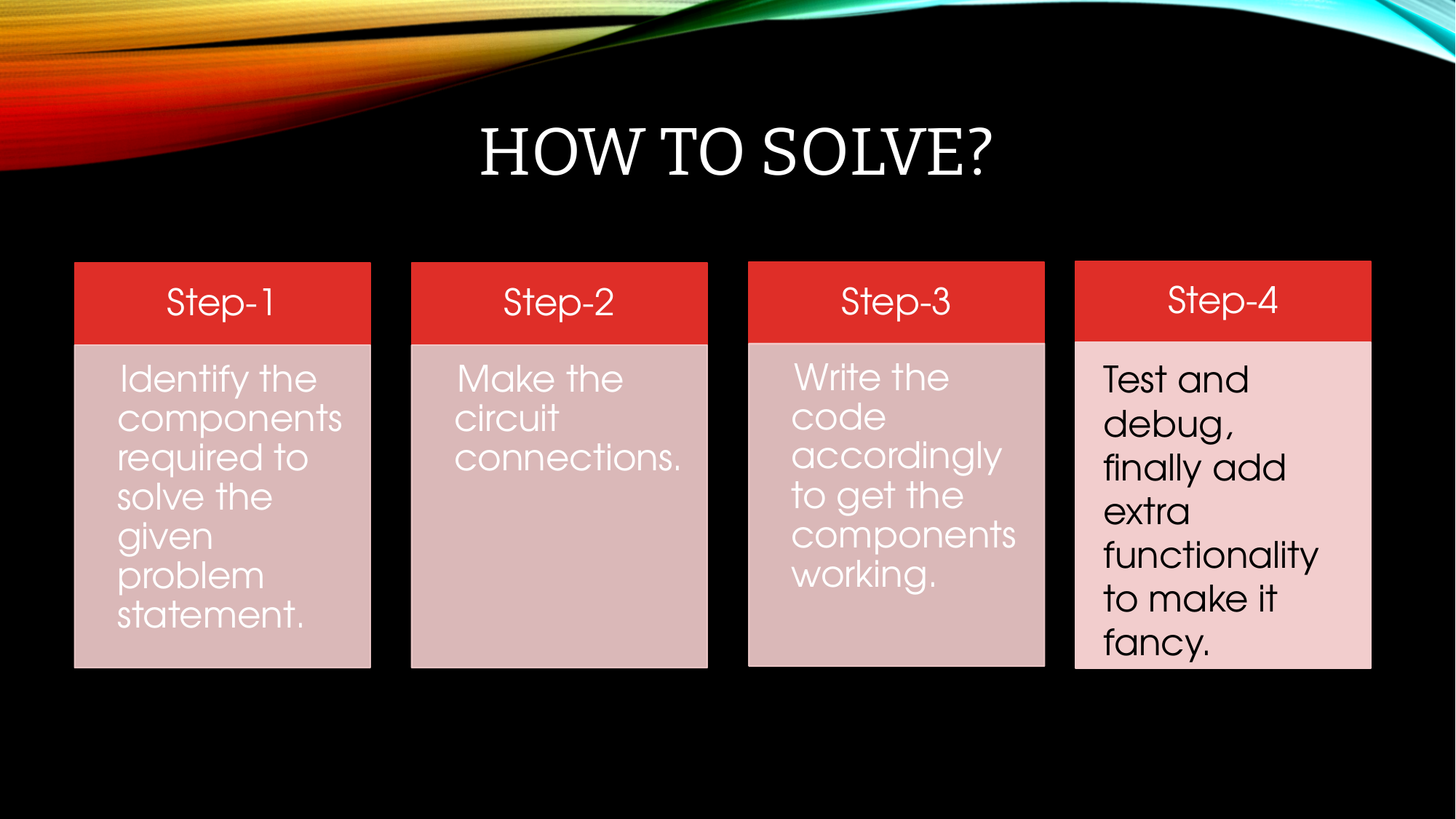

# How to Solve?
Step-1
   Identify the components required to solve the given problem statement.
Step-2
   Make the circuit connections.
Step-3
   Write the code accordingly to get the components working.

Step-4
Test and debug, finally add extra functionality to make it fancy.